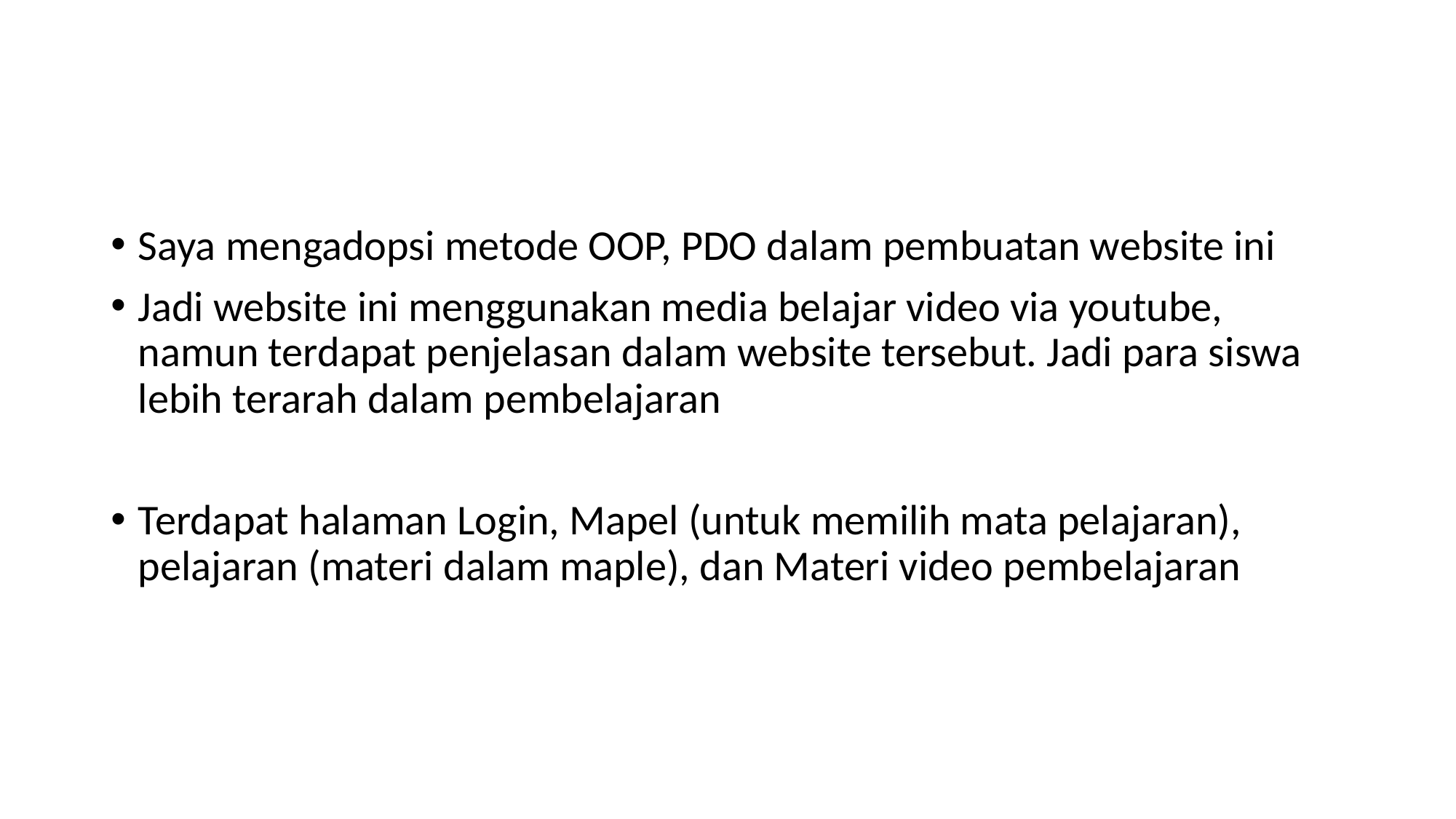

#
Saya mengadopsi metode OOP, PDO dalam pembuatan website ini
Jadi website ini menggunakan media belajar video via youtube, namun terdapat penjelasan dalam website tersebut. Jadi para siswa lebih terarah dalam pembelajaran

Terdapat halaman Login, Mapel (untuk memilih mata pelajaran), pelajaran (materi dalam maple), dan Materi video pembelajaran